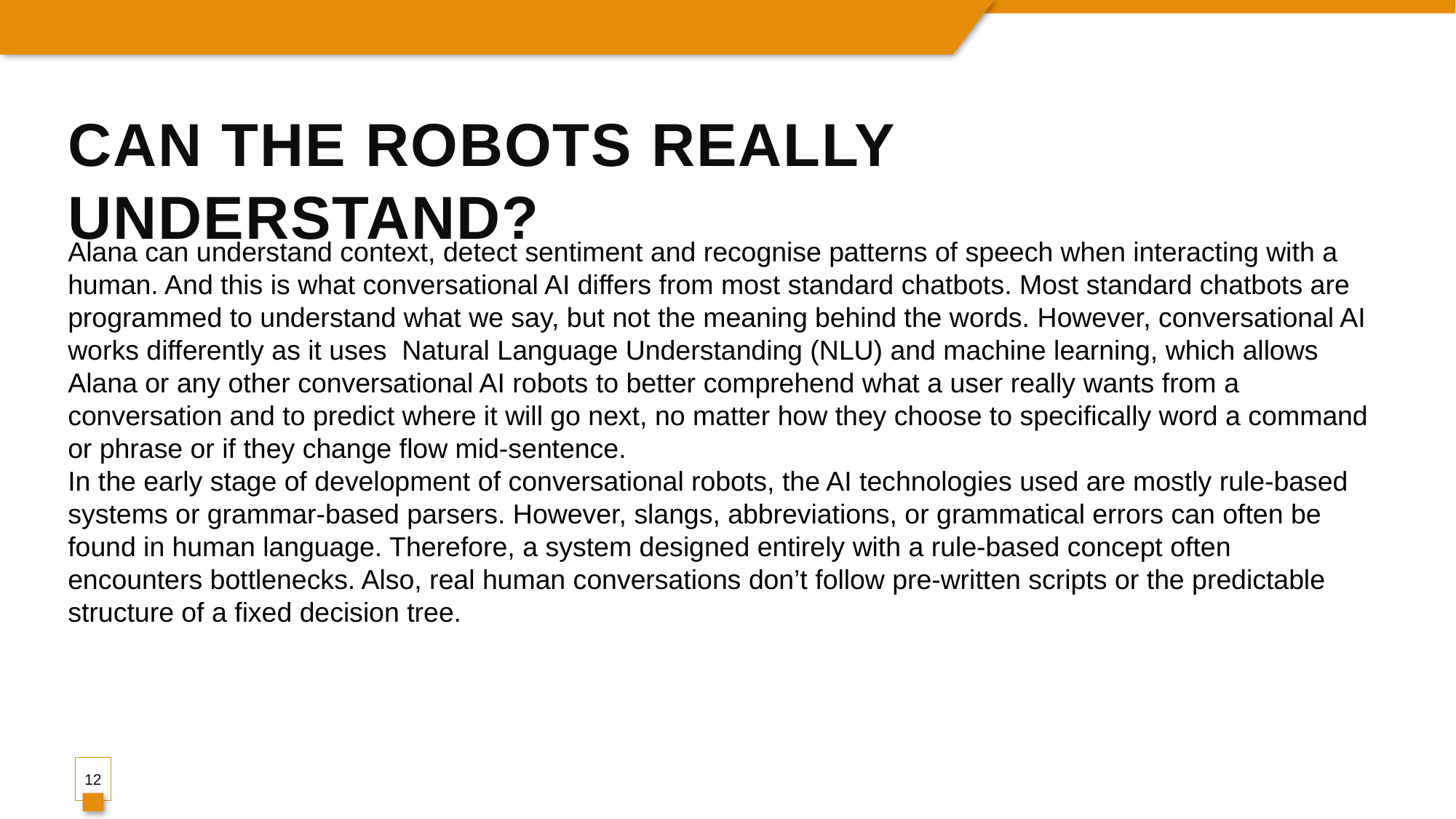

# Can the Robots Really Understand?
Alana can understand context, detect sentiment and recognise patterns of speech when interacting with a human. And this is what conversational AI differs from most standard chatbots. Most standard chatbots are programmed to understand what we say, but not the meaning behind the words. However, conversational AI works differently as it uses  Natural Language Understanding (NLU) and machine learning, which allows Alana or any other conversational AI robots to better comprehend what a user really wants from a conversation and to predict where it will go next, no matter how they choose to specifically word a command or phrase or if they change flow mid-sentence.
In the early stage of development of conversational robots, the AI technologies used are mostly rule-based systems or grammar-based parsers. However, slangs, abbreviations, or grammatical errors can often be found in human language. Therefore, a system designed entirely with a rule-based concept often encounters bottlenecks. Also, real human conversations don’t follow pre-written scripts or the predictable structure of a fixed decision tree.

12